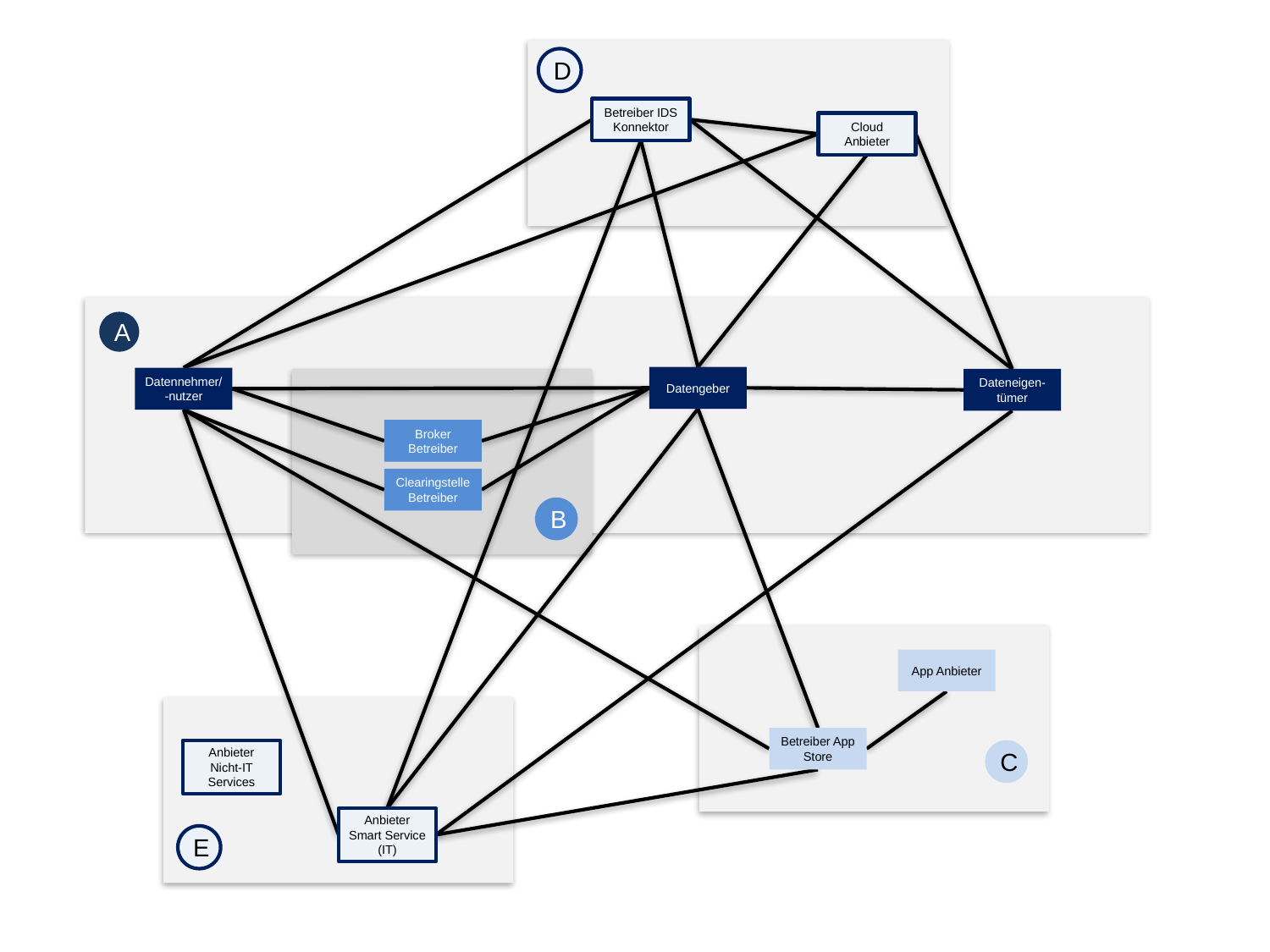

D
Betreiber IDS Konnektor
Cloud Anbieter

A
Datengeber
Datennehmer/ -nutzer

Dateneigen-tümer
Broker Betreiber
Clearingstelle Betreiber
B

App Anbieter

Betreiber App Store
Anbieter Nicht-IT Services
C
Anbieter Smart Service (IT)
E